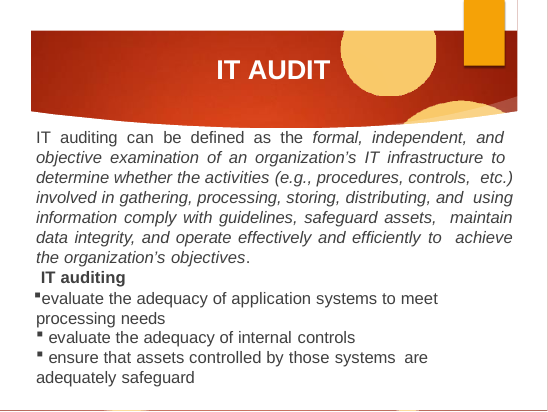

# IT AUDIT
IT auditing can be defined as the formal, independent, and  objective examination of an organization’s IT infrastructure to  determine whether the activities (e.g., procedures, controls,  etc.) involved in gathering, processing, storing, distributing, and  using information comply with guidelines, safeguard assets,  maintain data integrity, and operate effectively and efficiently to  achieve the organization’s objectives.
IT auditing
evaluate the adequacy of application systems to meet  processing needs
evaluate the adequacy of internal controls
ensure that assets controlled by those systems are
adequately safeguard